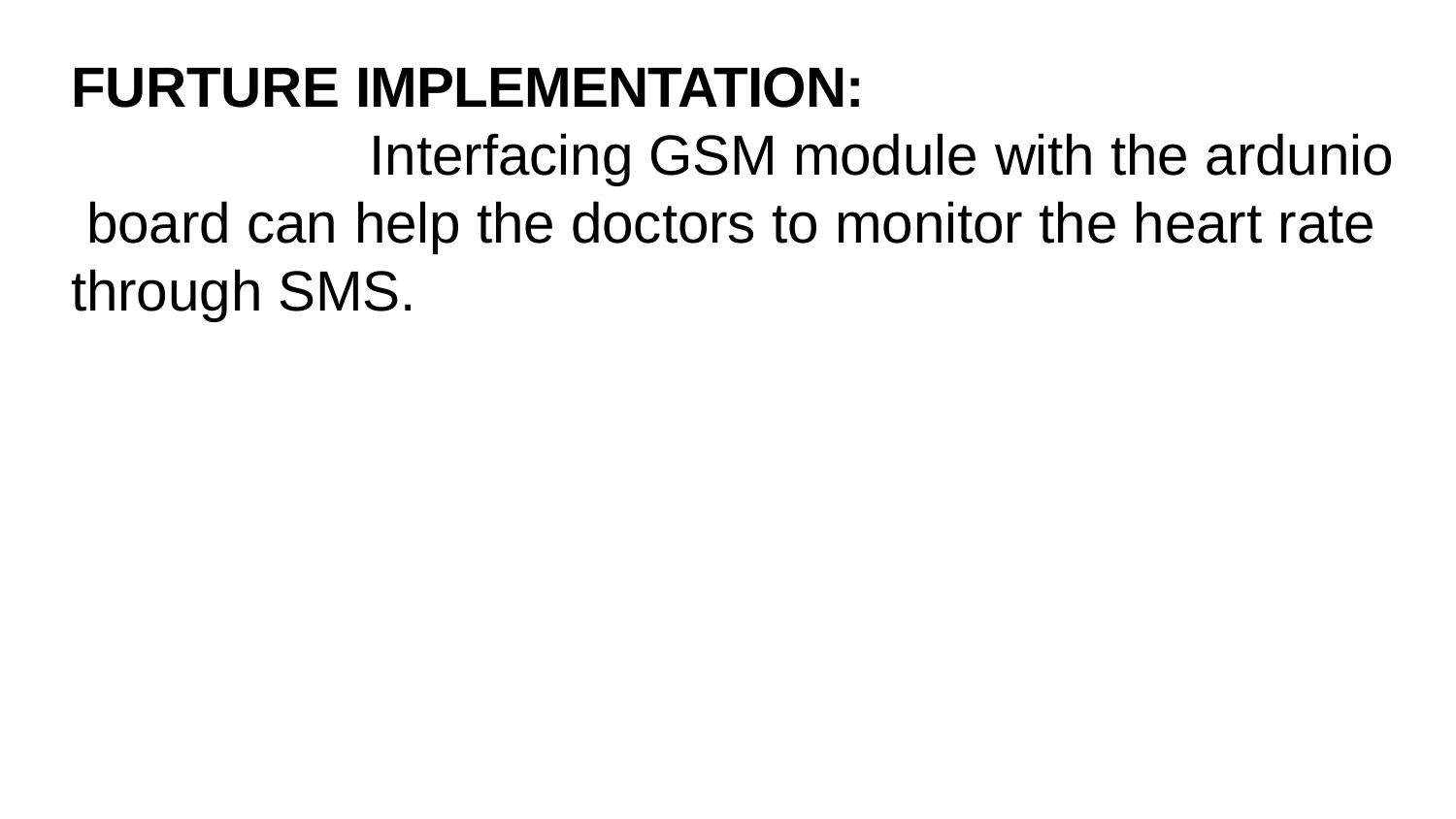

FURTURE IMPLEMENTATION:
Interfacing GSM module with the ardunio  board can help the doctors to monitor the heart rate  through SMS.